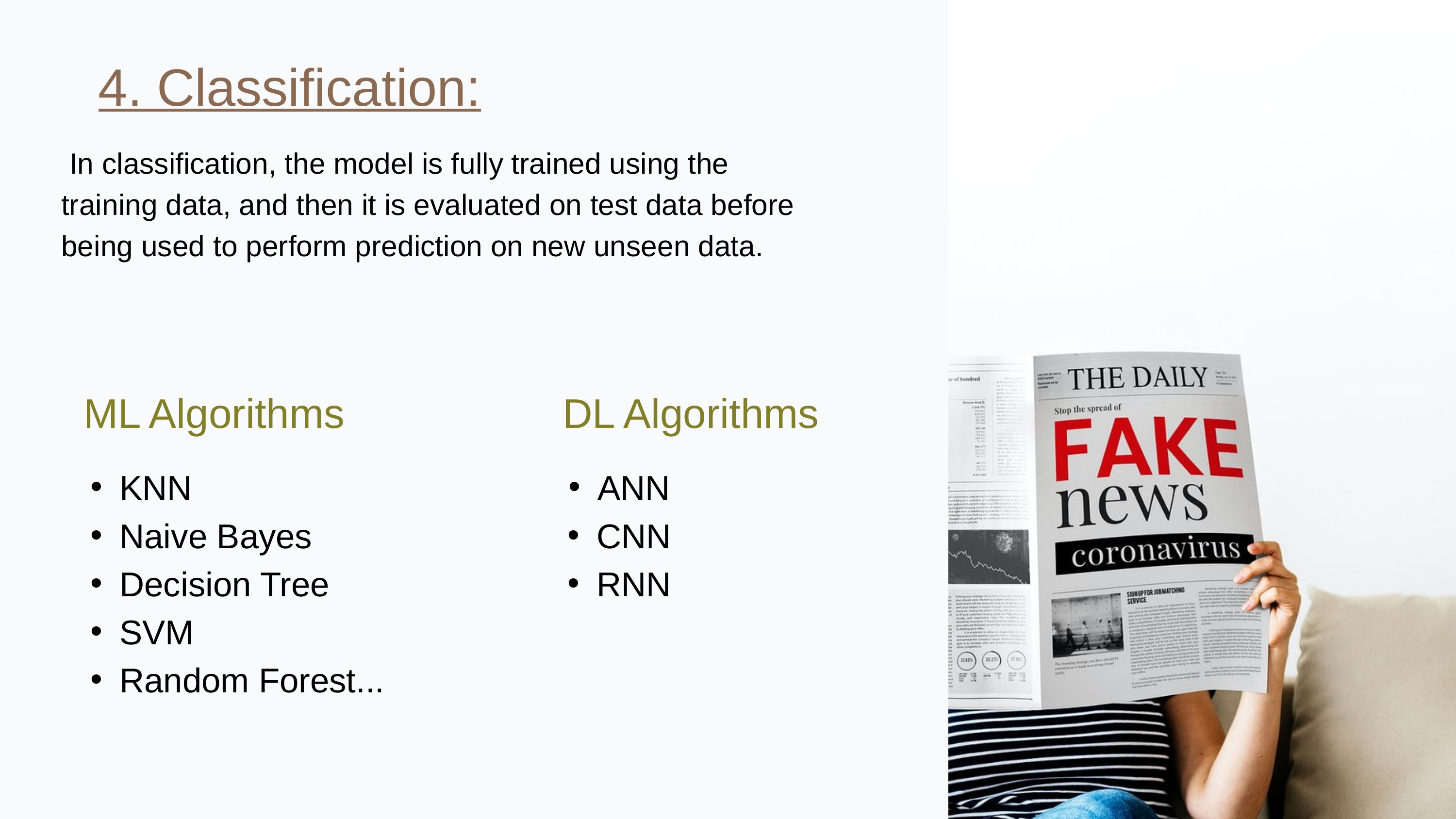

4. Classification:
 In classification, the model is fully trained using the training data, and then it is evaluated on test data before being used to perform prediction on new unseen data.
ML Algorithms
DL Algorithms
KNN
Naive Bayes
Decision Tree
SVM
Random Forest...
ANN
CNN
RNN